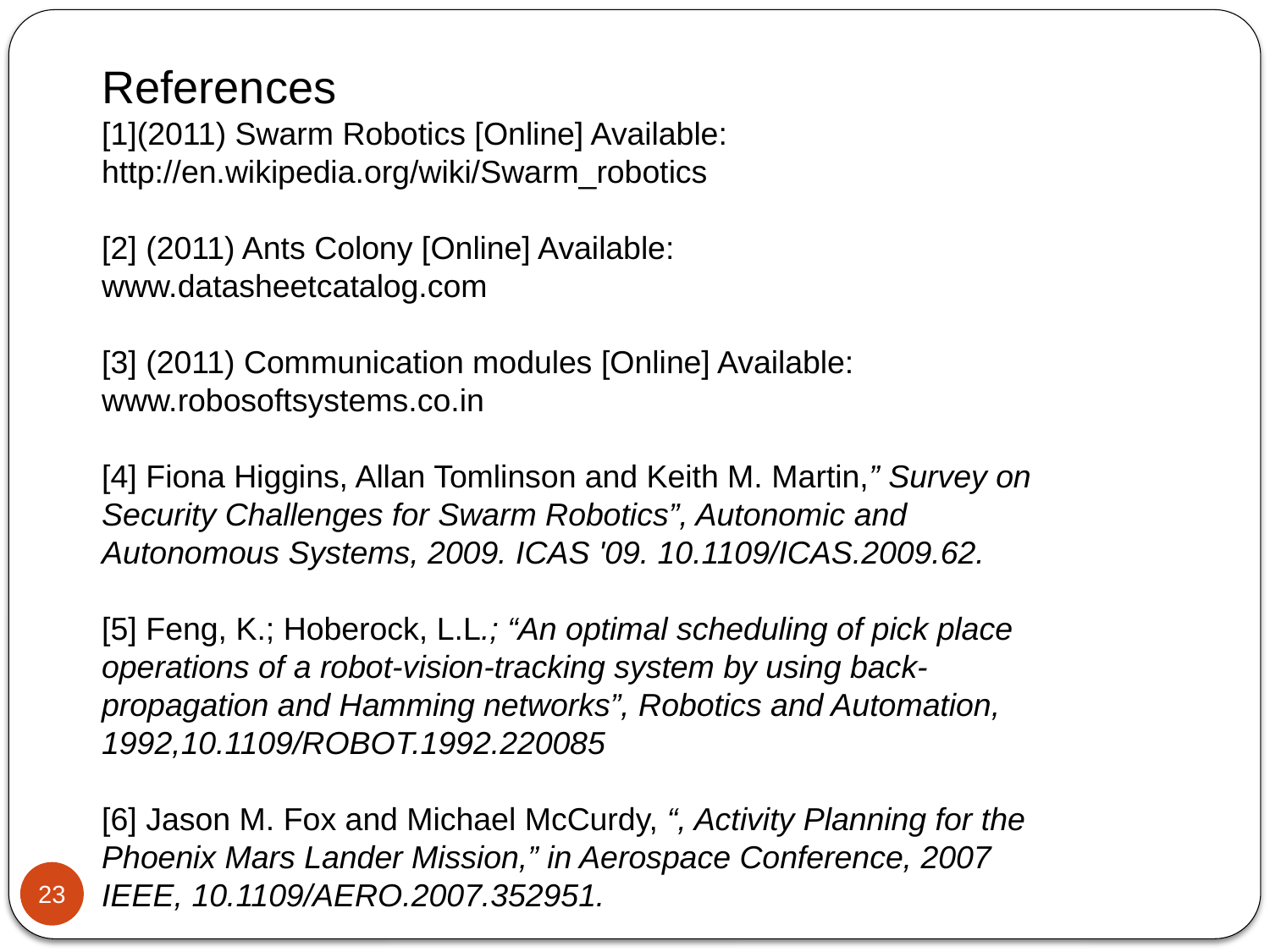

References
[1](2011) Swarm Robotics [Online] Available:
http://en.wikipedia.org/wiki/Swarm_robotics

[2] (2011) Ants Colony [Online] Available:
www.datasheetcatalog.com

[3] (2011) Communication modules [Online] Available:
www.robosoftsystems.co.in

[4] Fiona Higgins, Allan Tomlinson and Keith M. Martin,” Survey on Security Challenges for Swarm Robotics”, Autonomic and Autonomous Systems, 2009. ICAS '09. 10.1109/ICAS.2009.62.

[5] Feng, K.; Hoberock, L.L.; “An optimal scheduling of pick place operations of a robot-vision-tracking system by using back-propagation and Hamming networks”, Robotics and Automation, 1992,10.1109/ROBOT.1992.220085

[6] Jason M. Fox and Michael McCurdy, “, Activity Planning for the Phoenix Mars Lander Mission,” in Aerospace Conference, 2007 IEEE, 10.1109/AERO.2007.352951.

23